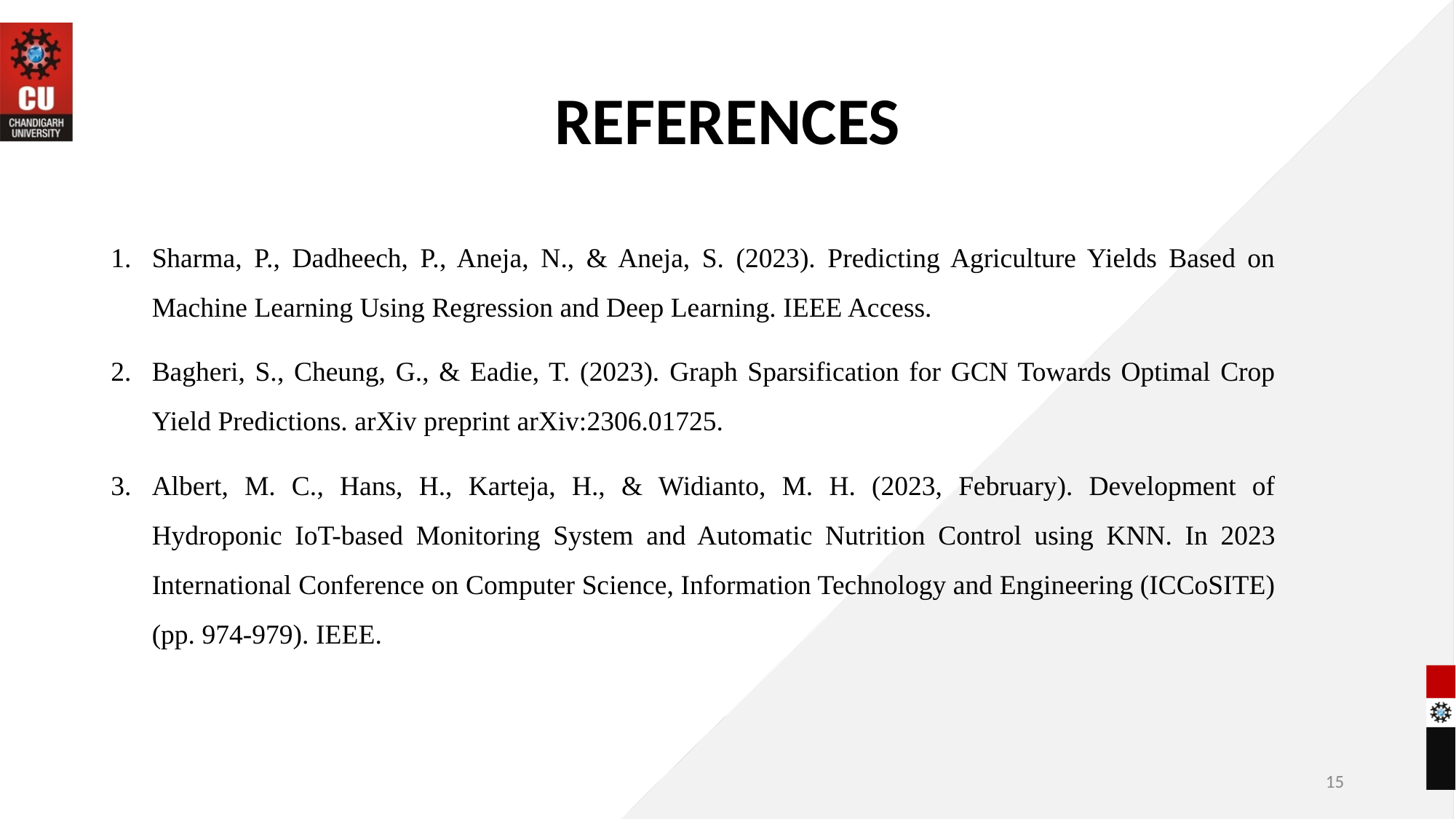

# REFERENCES
Sharma, P., Dadheech, P., Aneja, N., & Aneja, S. (2023). Predicting Agriculture Yields Based on Machine Learning Using Regression and Deep Learning. IEEE Access.
Bagheri, S., Cheung, G., & Eadie, T. (2023). Graph Sparsification for GCN Towards Optimal Crop Yield Predictions. arXiv preprint arXiv:2306.01725.
Albert, M. C., Hans, H., Karteja, H., & Widianto, M. H. (2023, February). Development of Hydroponic IoT-based Monitoring System and Automatic Nutrition Control using KNN. In 2023 International Conference on Computer Science, Information Technology and Engineering (ICCoSITE) (pp. 974-979). IEEE.
15